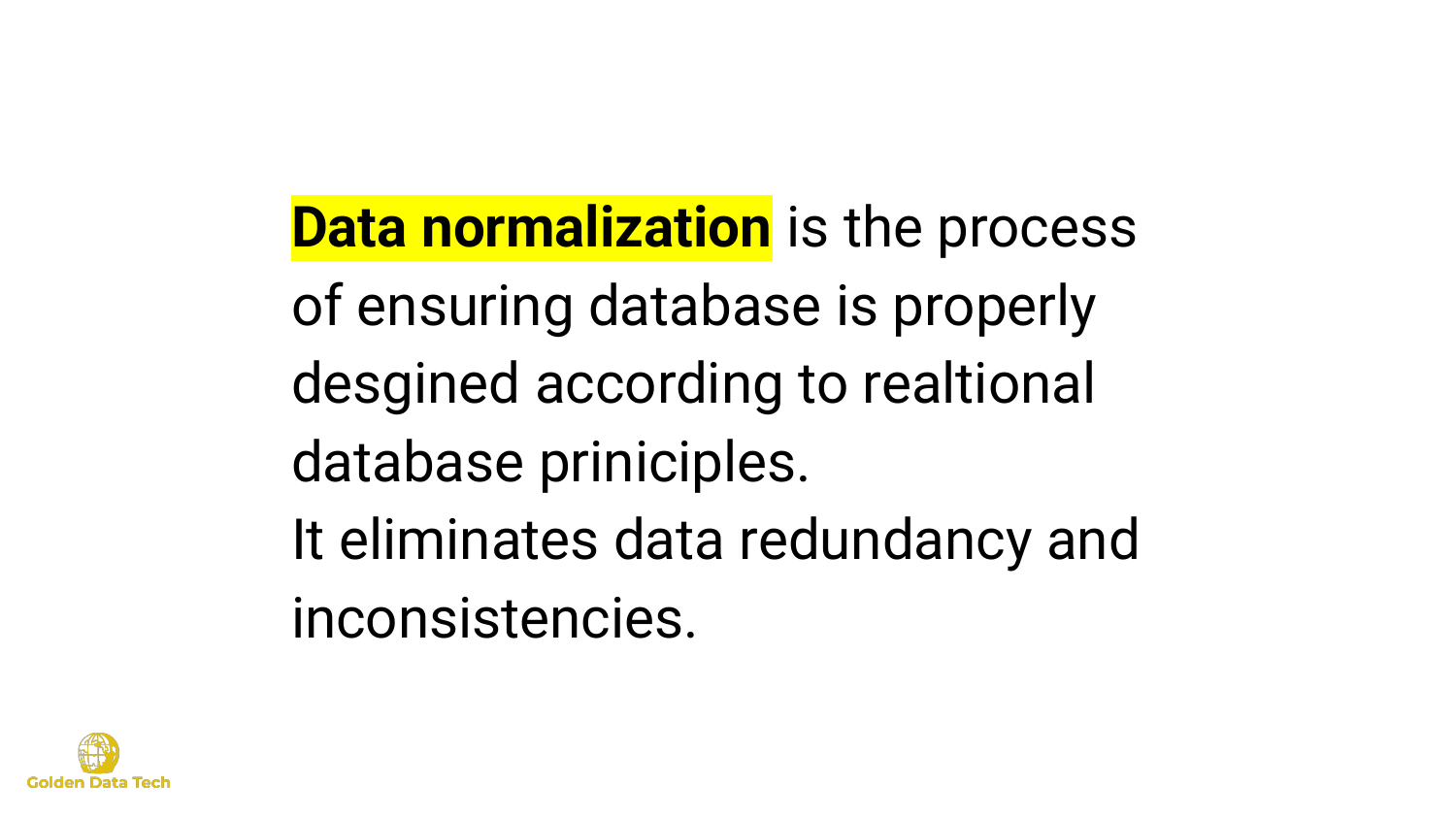

Data normalization is the process of ensuring database is properly desgined according to realtional database priniciples.
It eliminates data redundancy and inconsistencies.